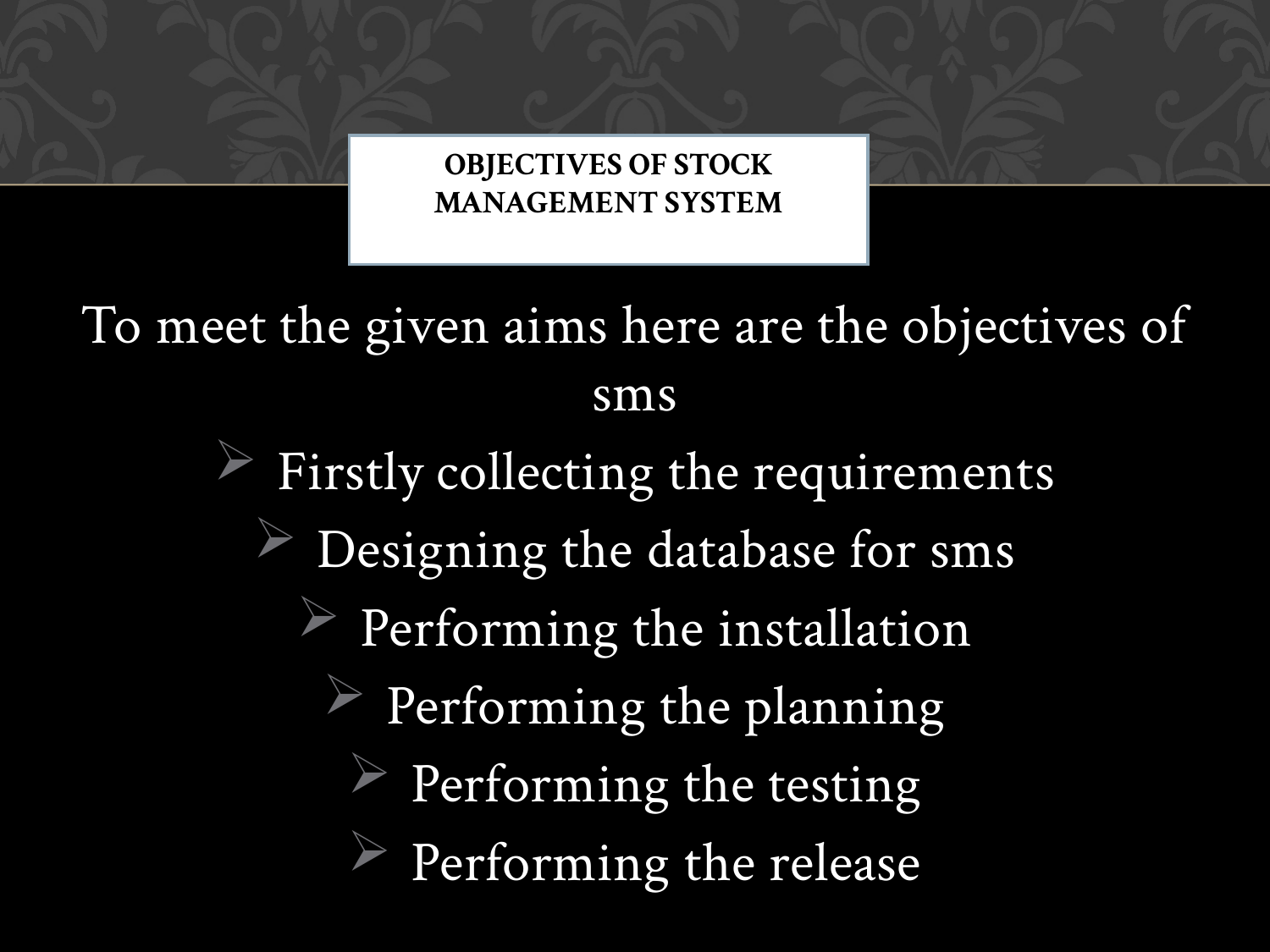

# Objectives of stock management system
To meet the given aims here are the objectives of sms
Firstly collecting the requirements
Designing the database for sms
Performing the installation
Performing the planning
Performing the testing
Performing the release